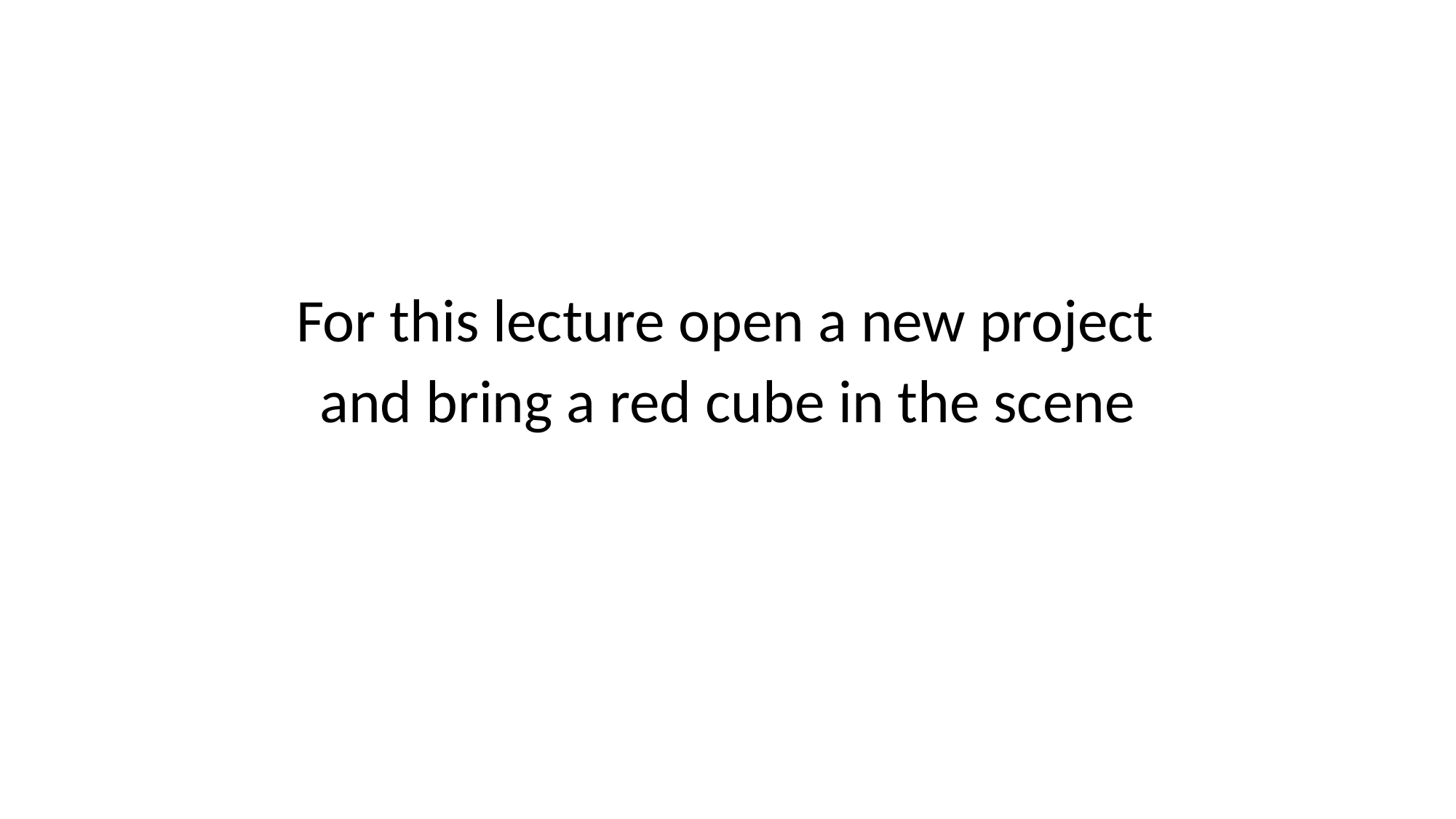

#

 For this lecture open a new project
and bring a red cube in the scene